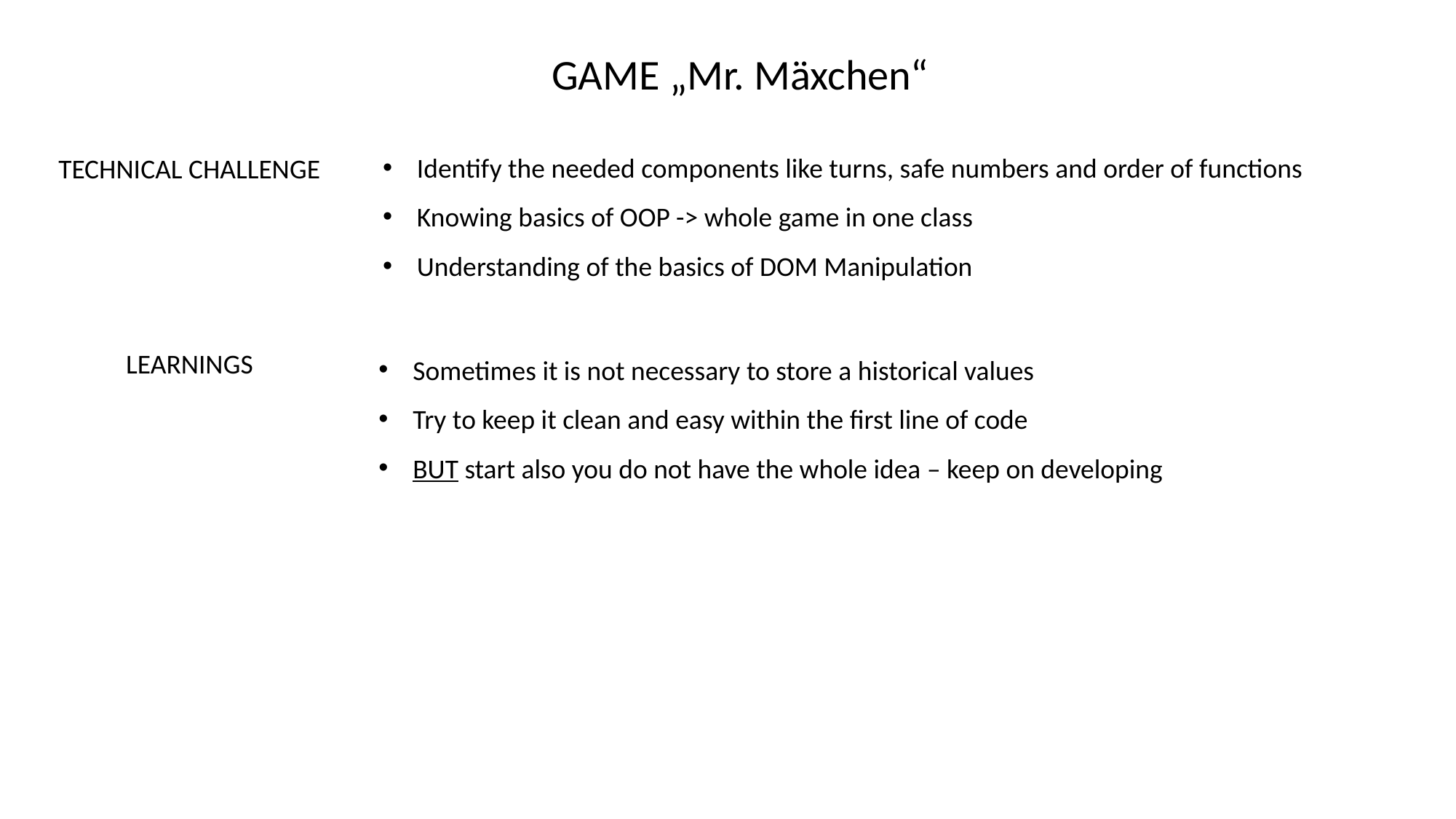

GAME „Mr. Mäxchen“
Identify the needed components like turns, safe numbers and order of functions
Knowing basics of OOP -> whole game in one class
Understanding of the basics of DOM Manipulation
TECHNICAL CHALLENGE
Sometimes it is not necessary to store a historical values
Try to keep it clean and easy within the first line of code
BUT start also you do not have the whole idea – keep on developing
LEARNINGS